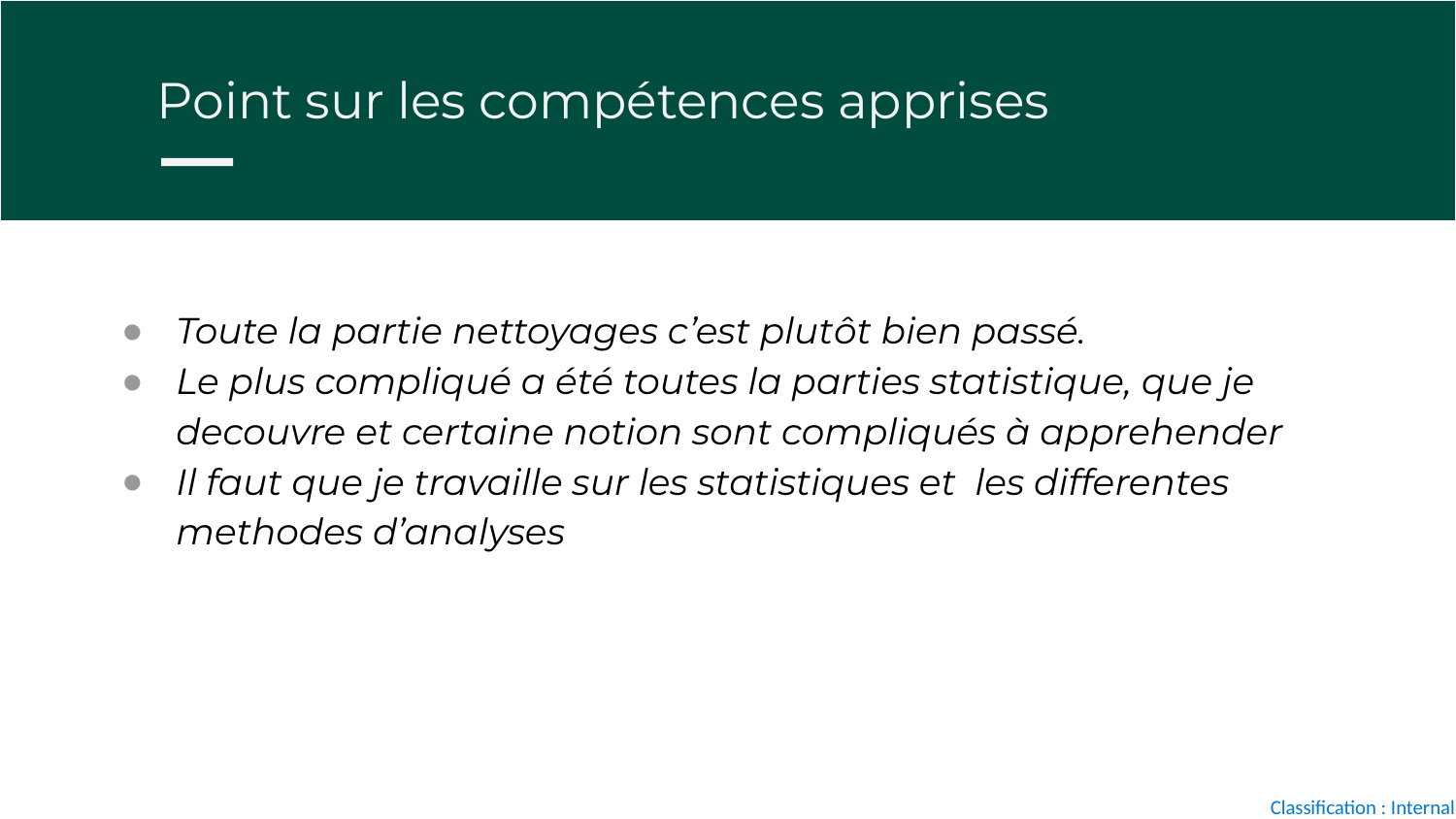

Point sur les compétences apprises

Toute la partie nettoyages c’est plutôt bien passé.
Le plus compliqué a été toutes la parties statistique, que je decouvre et certaine notion sont compliqués à apprehender
Il faut que je travaille sur les statistiques et  les differentes methodes d’analyses